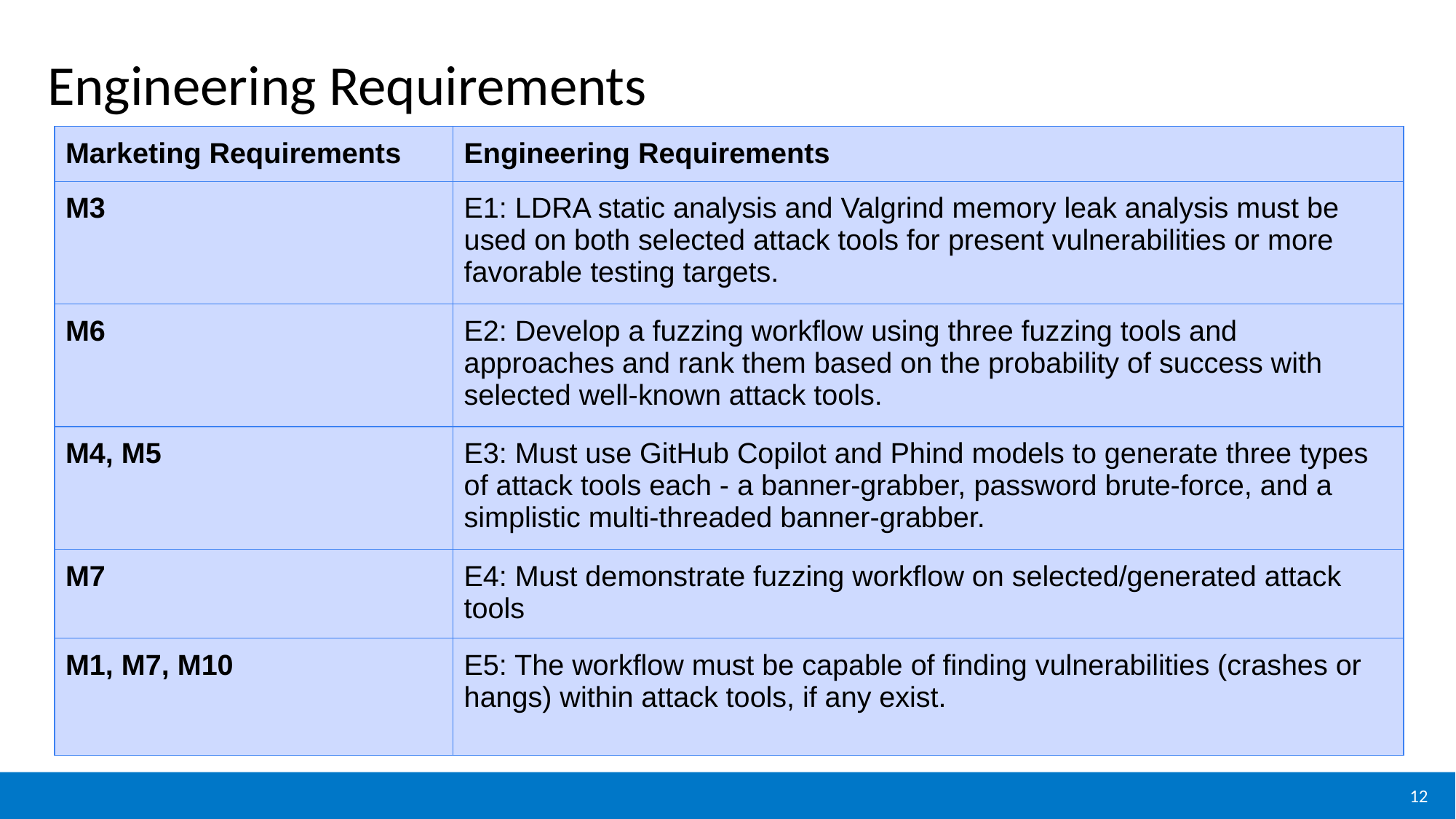

# Engineering Requirements
| Marketing Requirements | Engineering Requirements |
| --- | --- |
| M3 | E1: LDRA static analysis and Valgrind memory leak analysis must be used on both selected attack tools for present vulnerabilities or more favorable testing targets. |
| M6 | E2: Develop a fuzzing workflow using three fuzzing tools and approaches and rank them based on the probability of success with selected well-known attack tools. |
| M4, M5 | E3: Must use GitHub Copilot and Phind models to generate three types of attack tools each - a banner-grabber, password brute-force, and a simplistic multi-threaded banner-grabber. |
| M7 | E4: Must demonstrate fuzzing workflow on selected/generated attack tools |
| M1, M7, M10 | E5: The workflow must be capable of finding vulnerabilities (crashes or hangs) within attack tools, if any exist. |

12